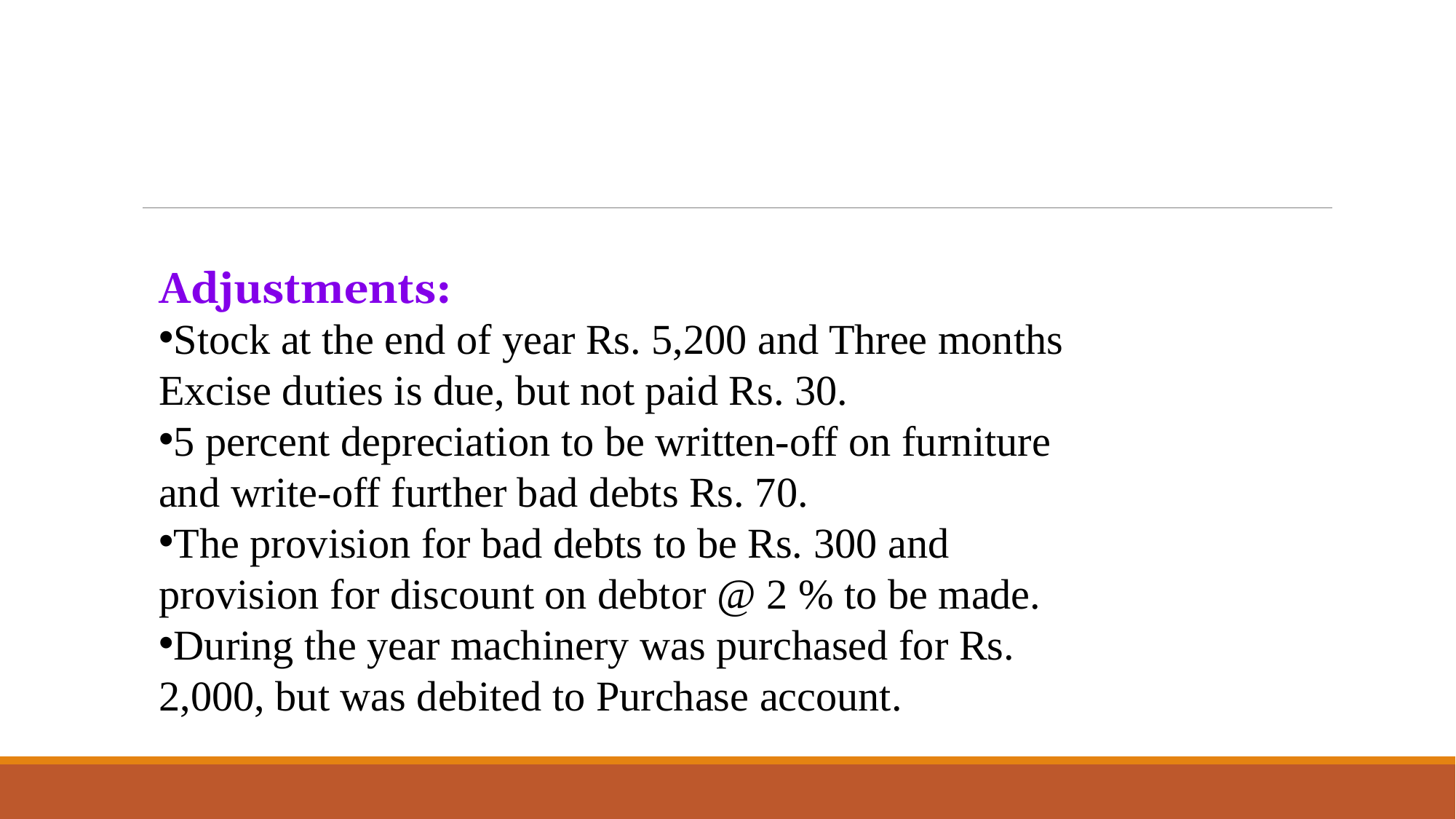

Adjustments:
Stock at the end of year Rs. 5,200 and Three months Excise duties is due, but not paid Rs. 30.
5 percent depreciation to be written-off on furniture and write-off further bad debts Rs. 70.
The provision for bad debts to be Rs. 300 and provision for discount on debtor @ 2 % to be made.
During the year machinery was purchased for Rs. 2,000, but was debited to Purchase account.